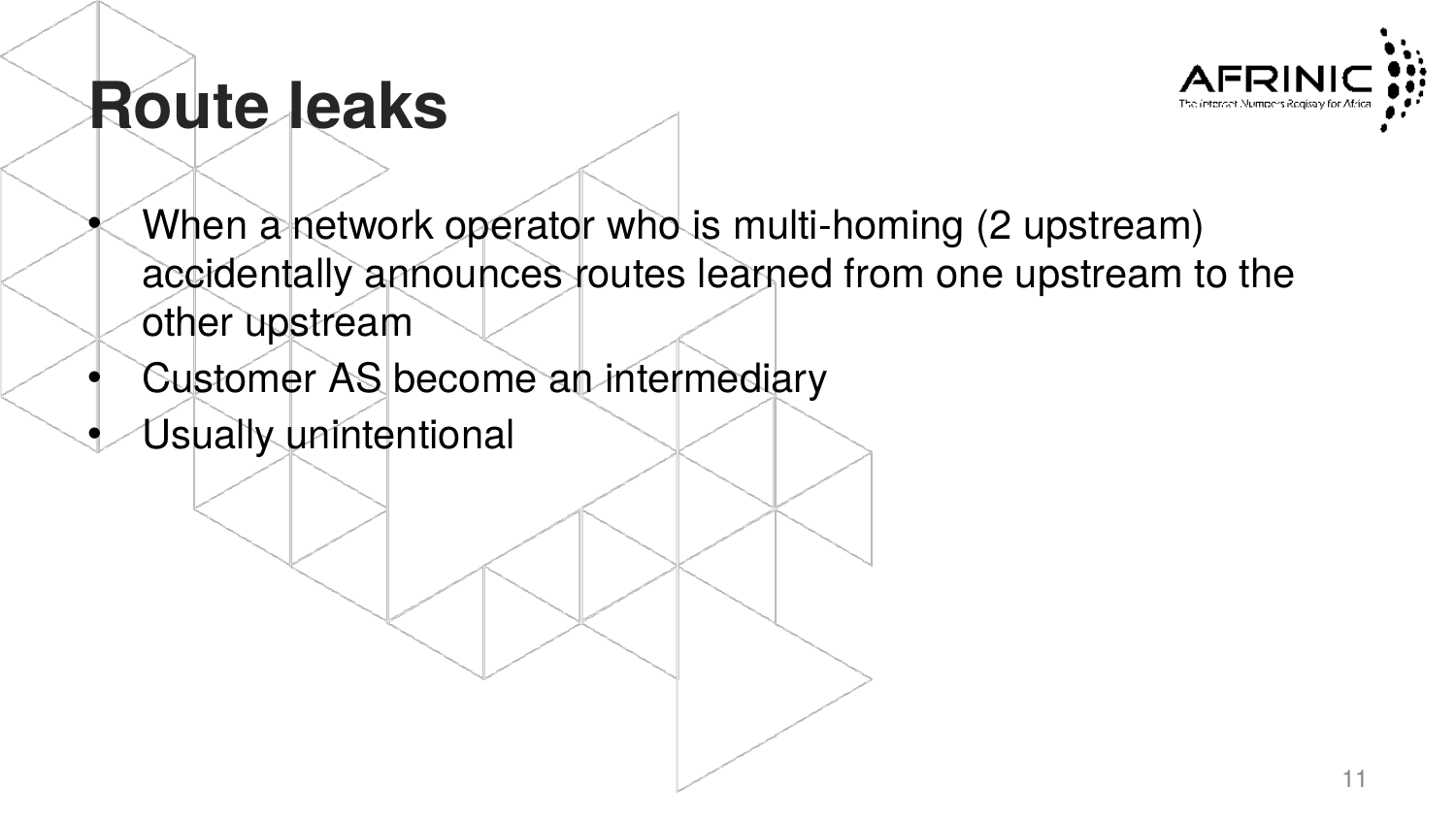

# Route leaks
When a network operator who is multi-homing (2 upstream) accidentally announces routes learned from one upstream to the other upstream
Customer AS become an intermediary
Usually unintentional
11